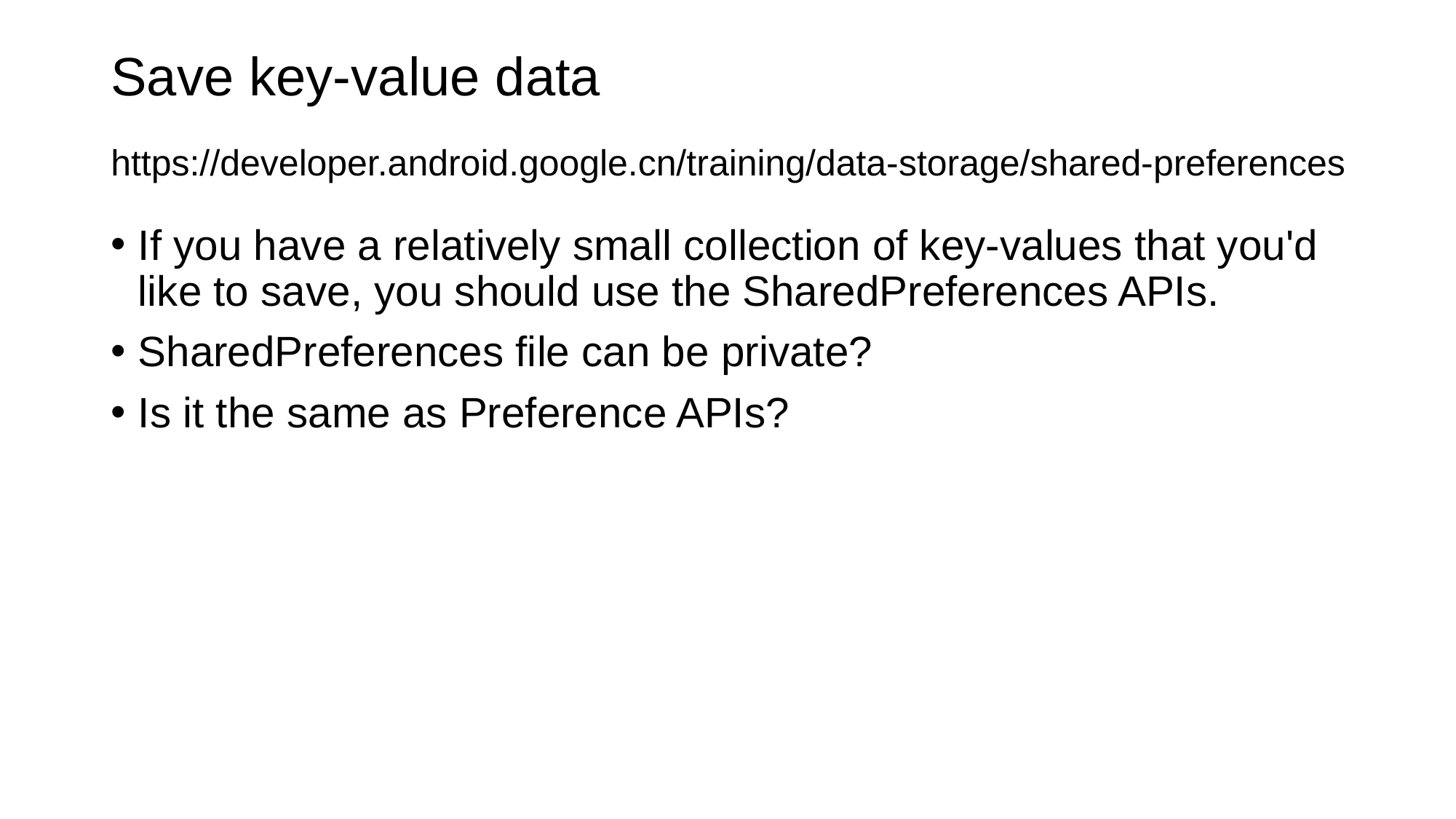

# Save key-value data
https://developer.android.google.cn/training/data-storage/shared-preferences
If you have a relatively small collection of key-values that you'd like to save, you should use the SharedPreferences APIs.
SharedPreferences file can be private?
Is it the same as Preference APIs?